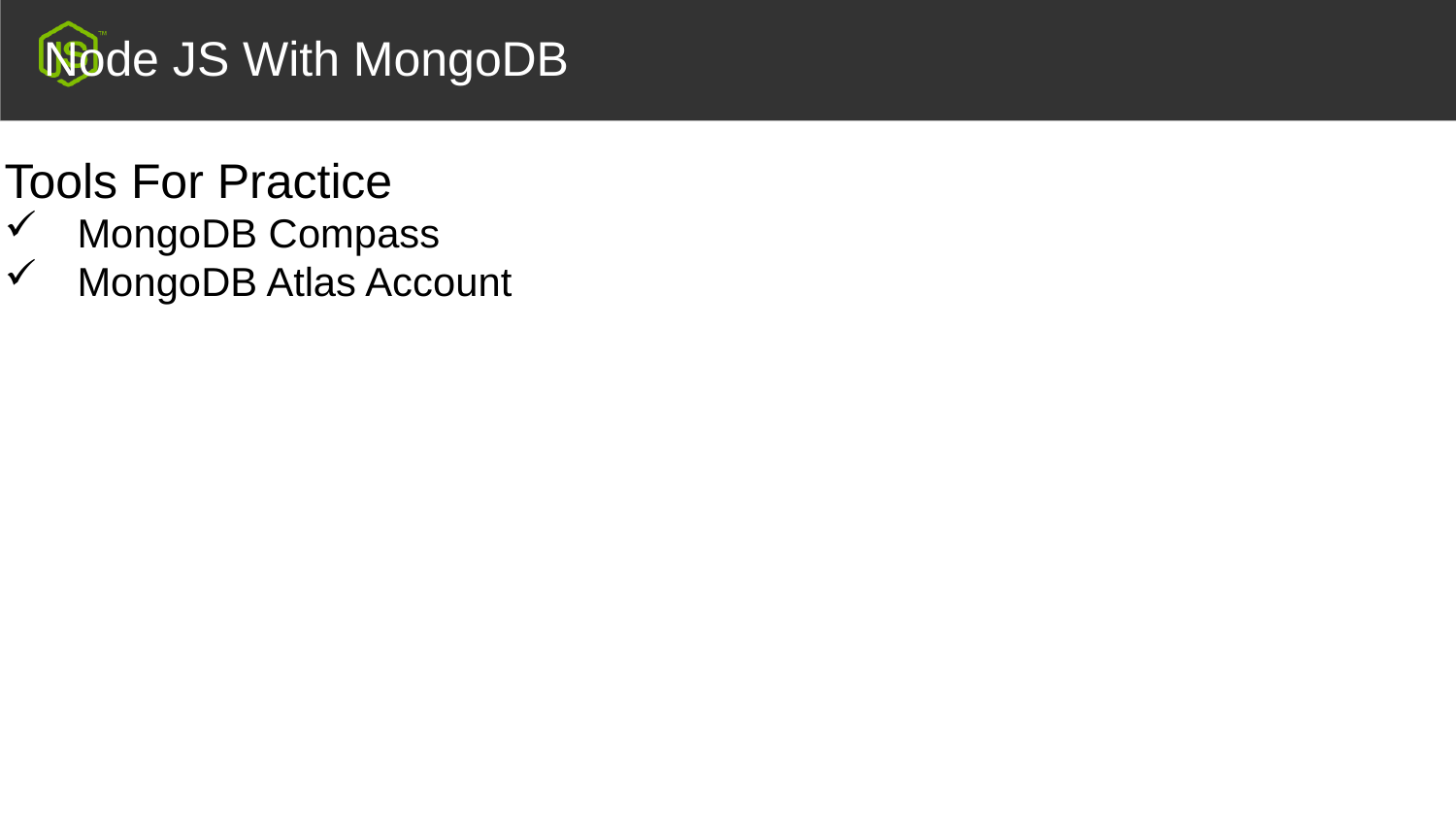

Node JS With MongoDB
Tools For Practice
MongoDB Compass
MongoDB Atlas Account